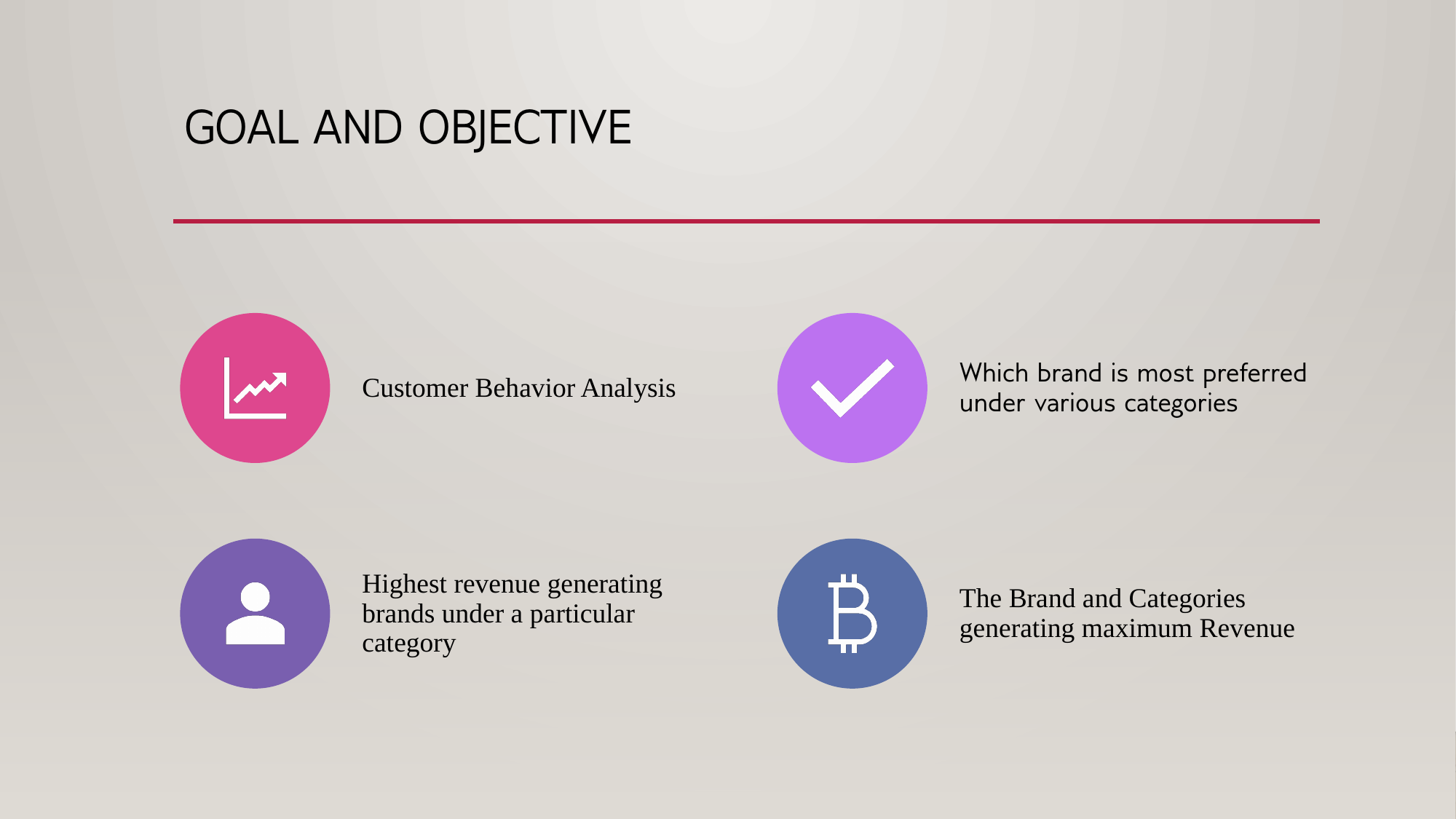

# Goal and Objective

Customer Behavior Analysis
Which brand is most preferred under various categories
Highest revenue generating brands under a particular category
The Brand and Categories generating maximum Revenue